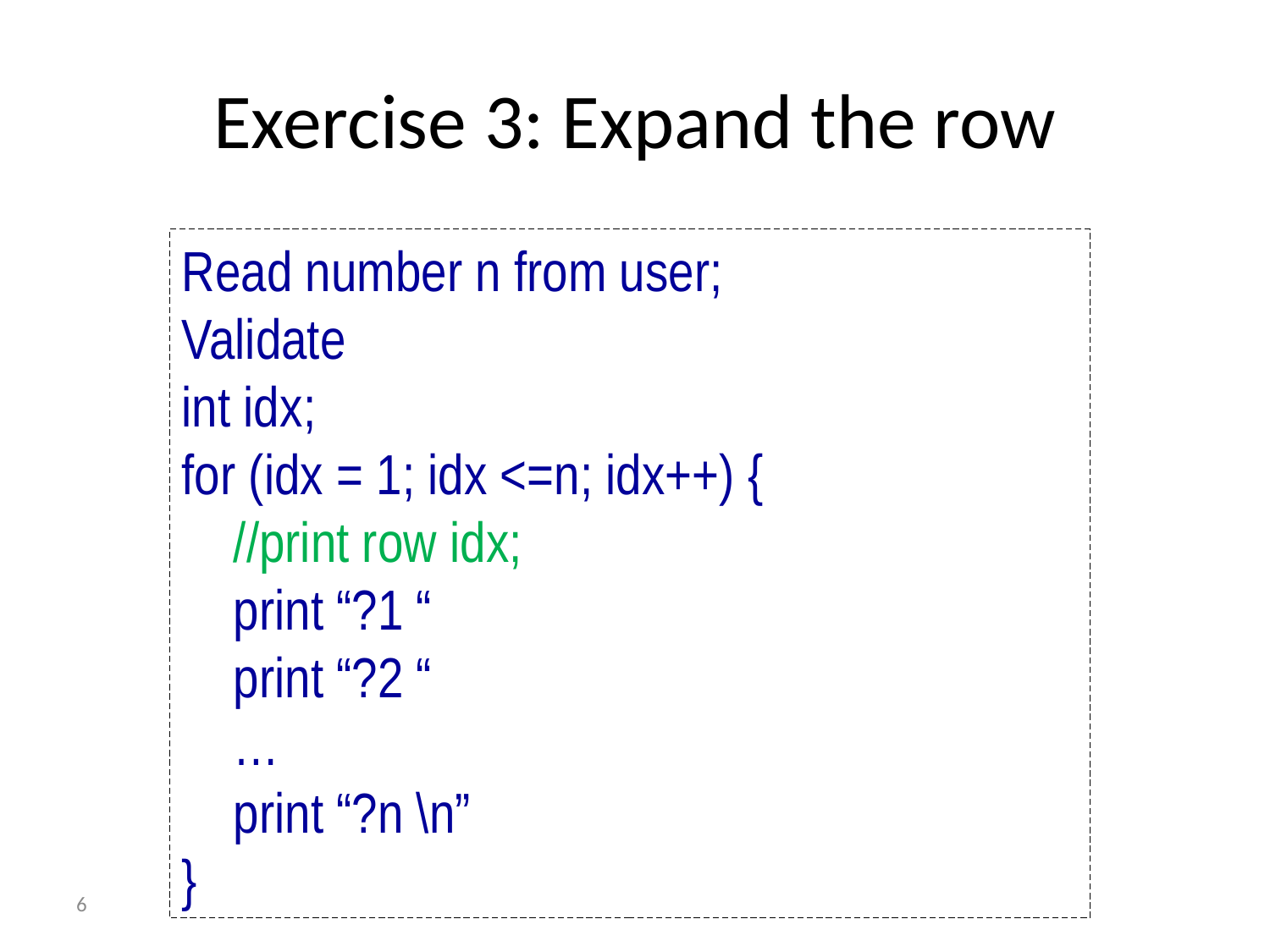

# Exercise 3: Expand the row
Read number n from user;
Validate
int idx;
for (idx = 1; idx <=n; idx++) {
    //print row idx;
    print “?1 “
    print “?2 “
    …
    print “?n \n”
}
6